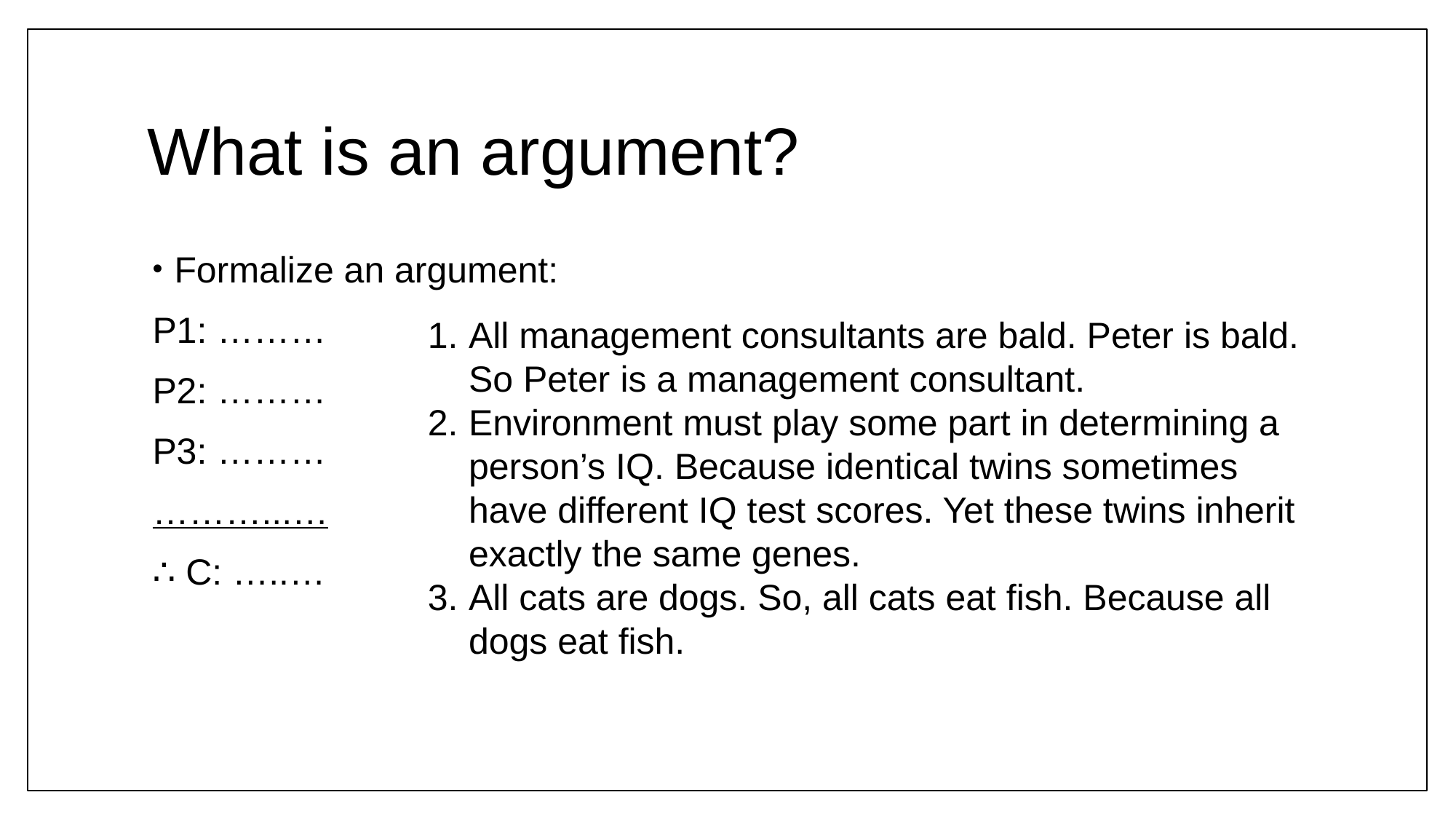

# What is an argument?
Formalize an argument:
P1: ………
P2: ………
P3: ………
………...…
∴ C: …..…
All management consultants are bald. Peter is bald. So Peter is a management consultant.
Environment must play some part in determining a person’s IQ. Because identical twins sometimes have different IQ test scores. Yet these twins inherit exactly the same genes.
All cats are dogs. So, all cats eat fish. Because all dogs eat fish.